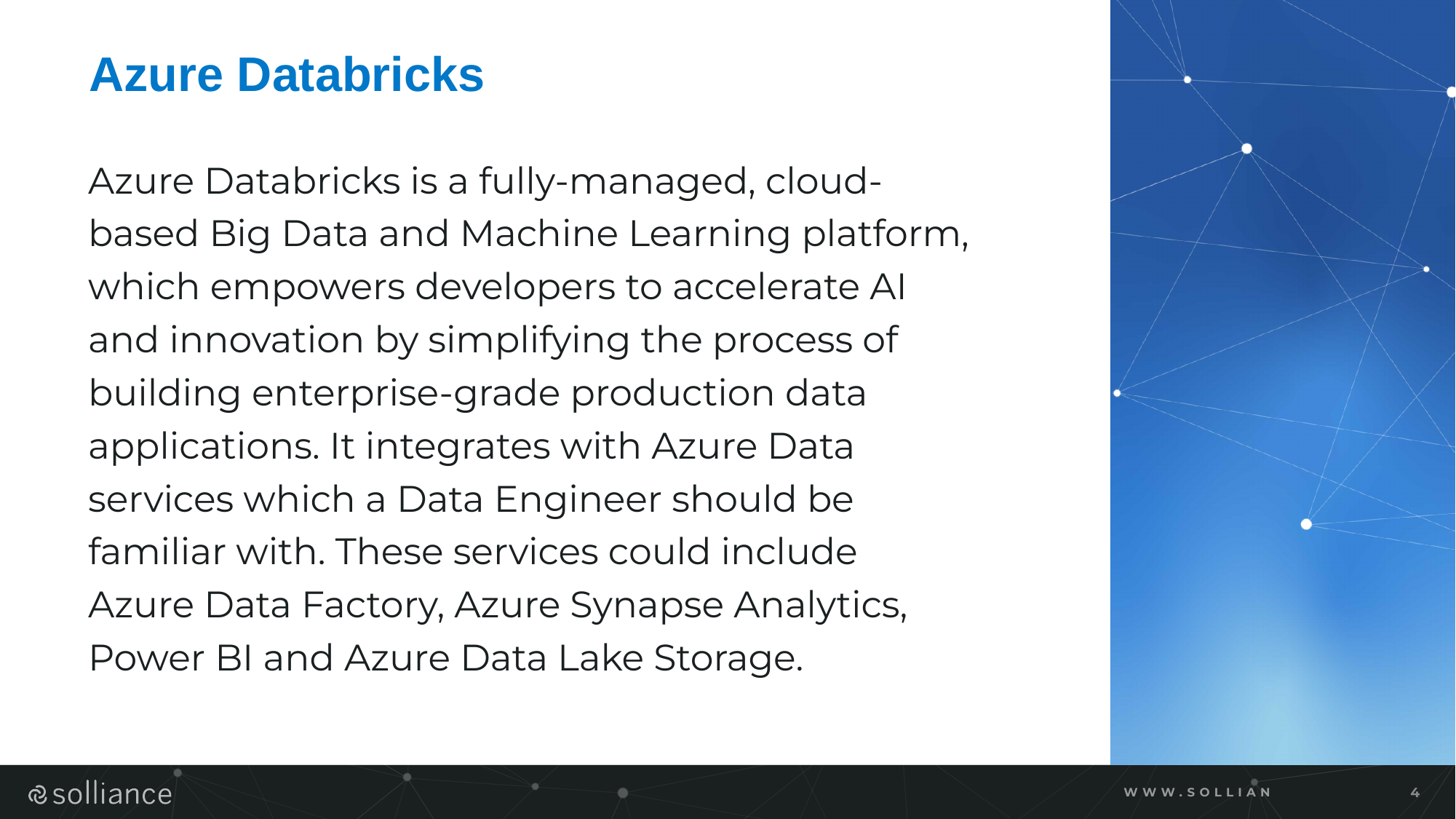

# Azure Databricks
Azure Databricks is a fully-managed, cloud-based Big Data and Machine Learning platform, which empowers developers to accelerate AI and innovation by simplifying the process of building enterprise-grade production data applications. It integrates with Azure Data services which a Data Engineer should be familiar with. These services could include Azure Data Factory, Azure Synapse Analytics, Power BI and Azure Data Lake Storage.
WWW.SOLLIANCE.NET
4